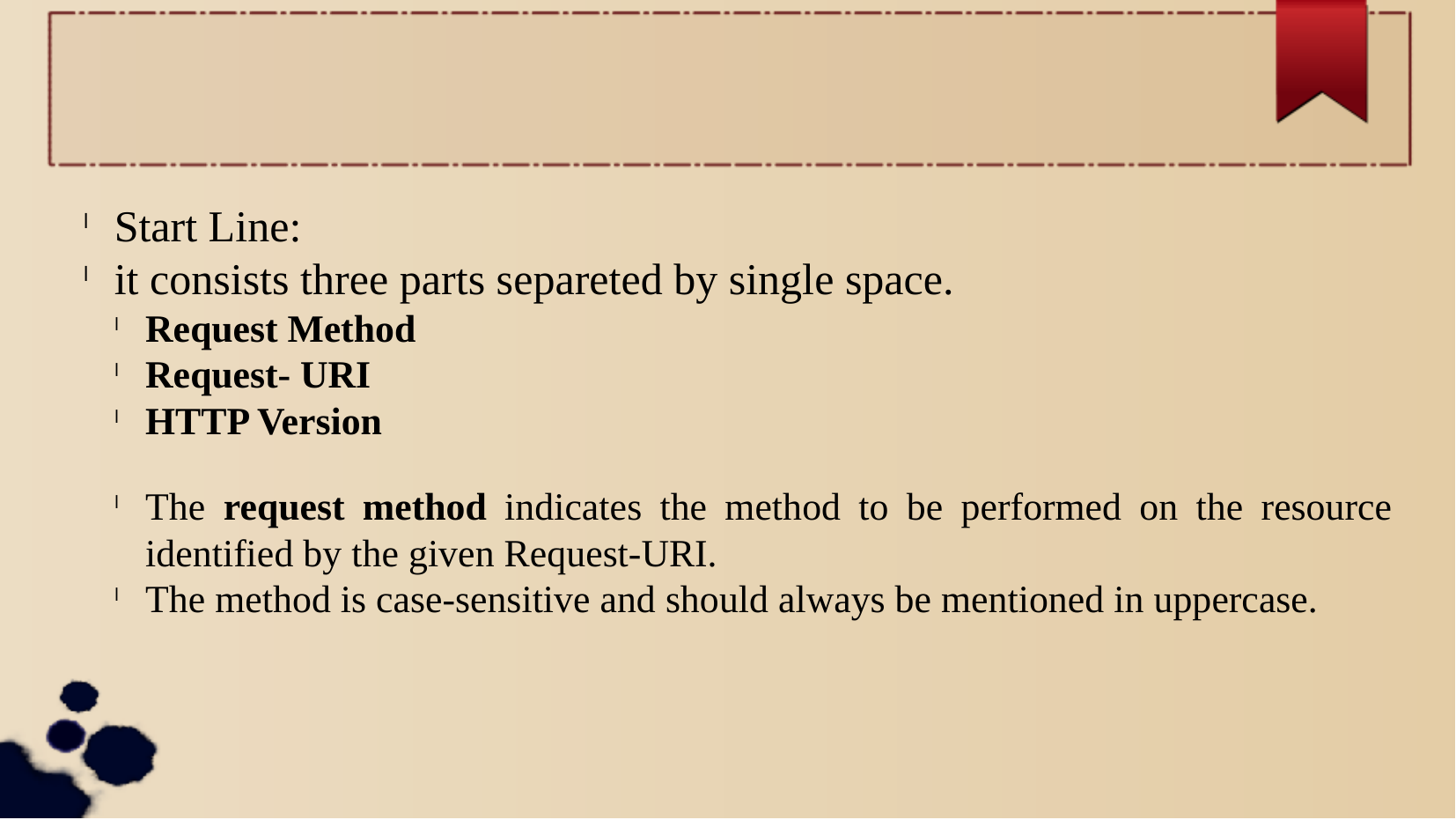

Start Line:
it consists three parts separeted by single space.
Request Method
Request- URI
HTTP Version

The request method indicates the method to be performed on the resource identified by the given Request-URI.
The method is case-sensitive and should always be mentioned in uppercase.